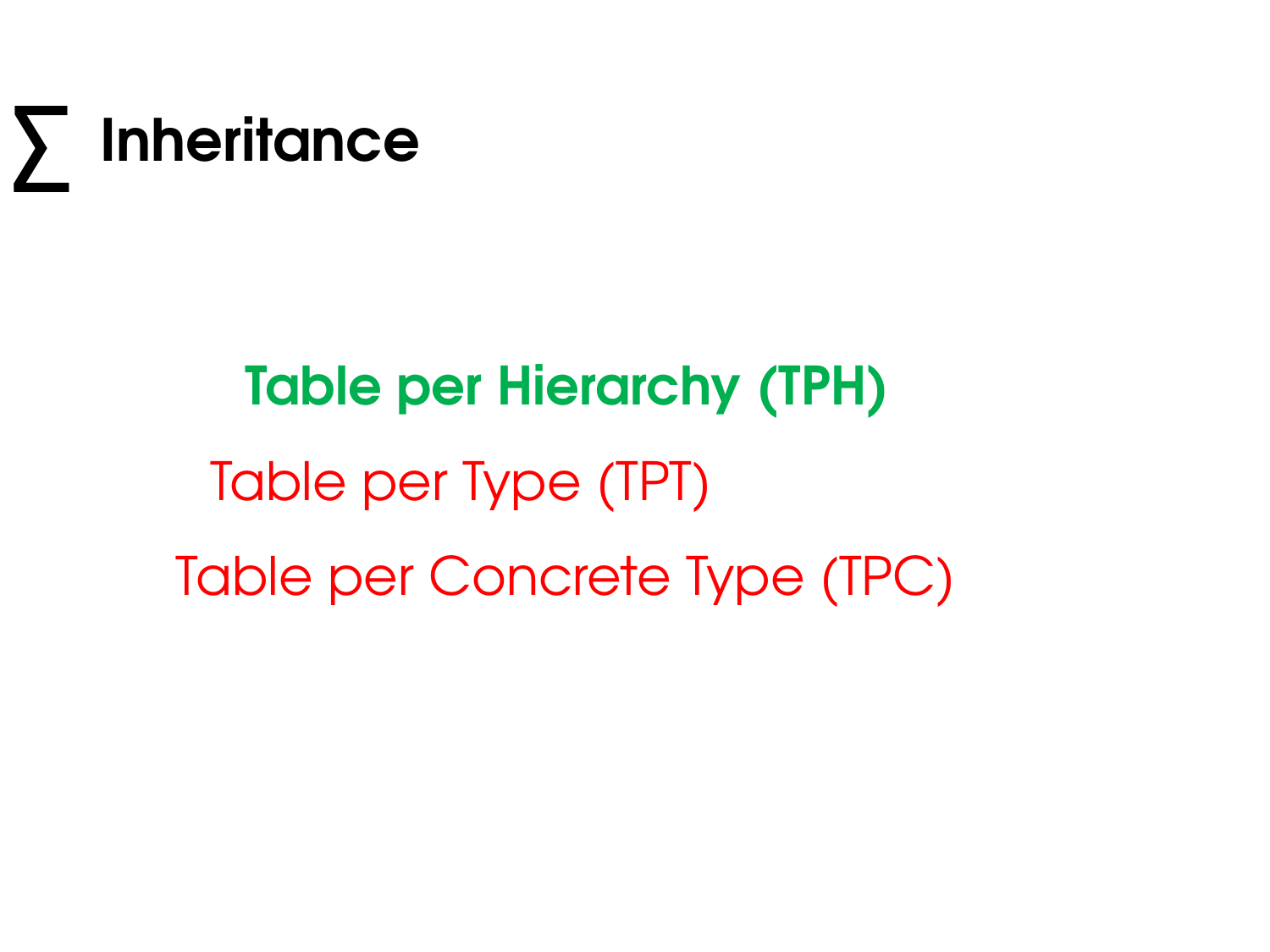

# Inheritance
Σ
Table per Hierarchy (TPH)
Table per Type (TPT)
Table per Concrete Type (TPC)